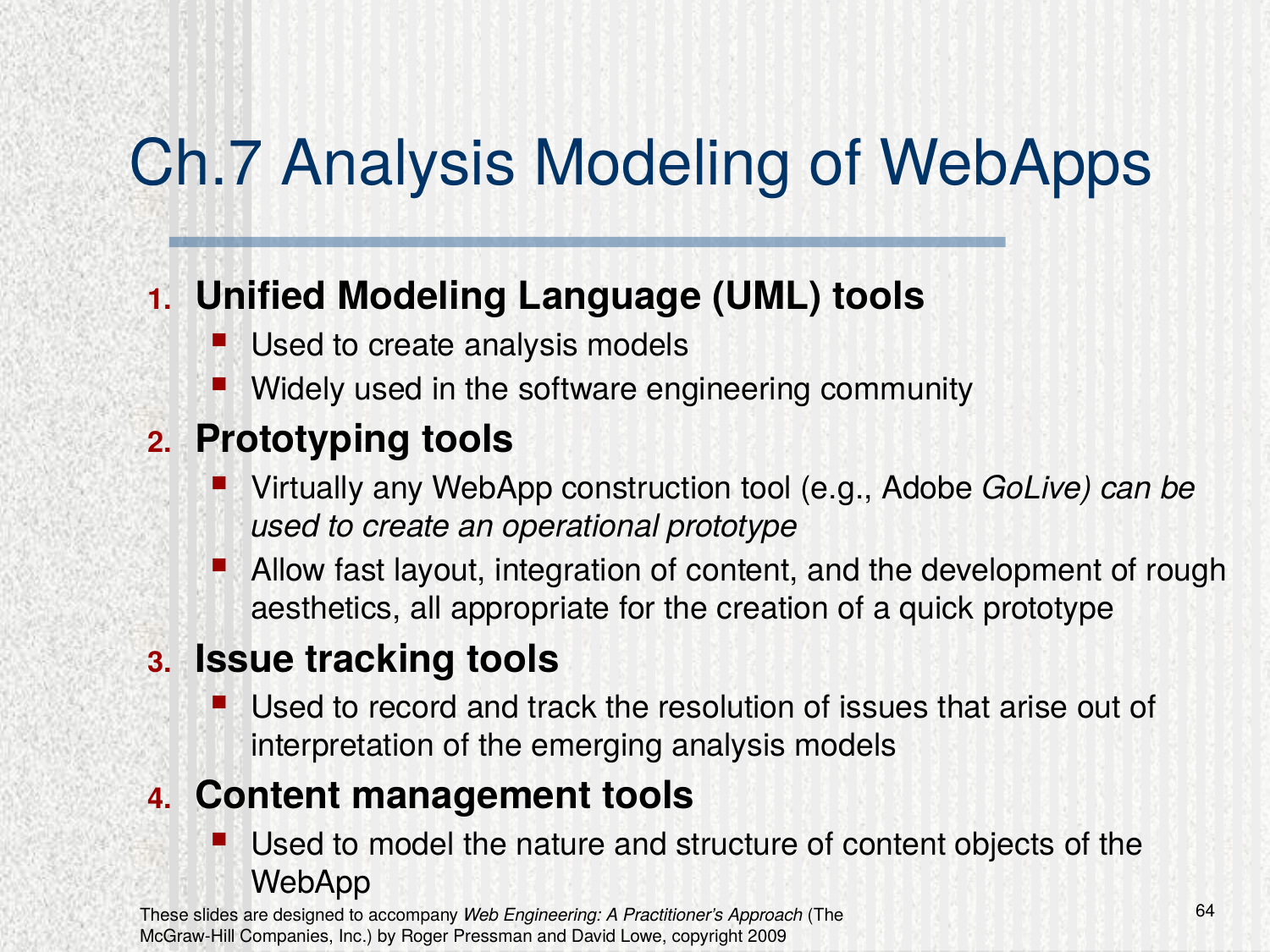

# Ch.7 Analysis Modeling of WebApps
Unified Modeling Language (UML) tools
Used to create analysis models
Widely used in the software engineering community
Prototyping tools
Virtually any WebApp construction tool (e.g., Adobe GoLive) can be used to create an operational prototype
Allow fast layout, integration of content, and the development of rough aesthetics, all appropriate for the creation of a quick prototype
Issue tracking tools
Used to record and track the resolution of issues that arise out of interpretation of the emerging analysis models
Content management tools
Used to model the nature and structure of content objects of the WebApp
64
These slides are designed to accompany Web Engineering: A Practitioner’s Approach (The McGraw-Hill Companies, Inc.) by Roger Pressman and David Lowe, copyright 2009